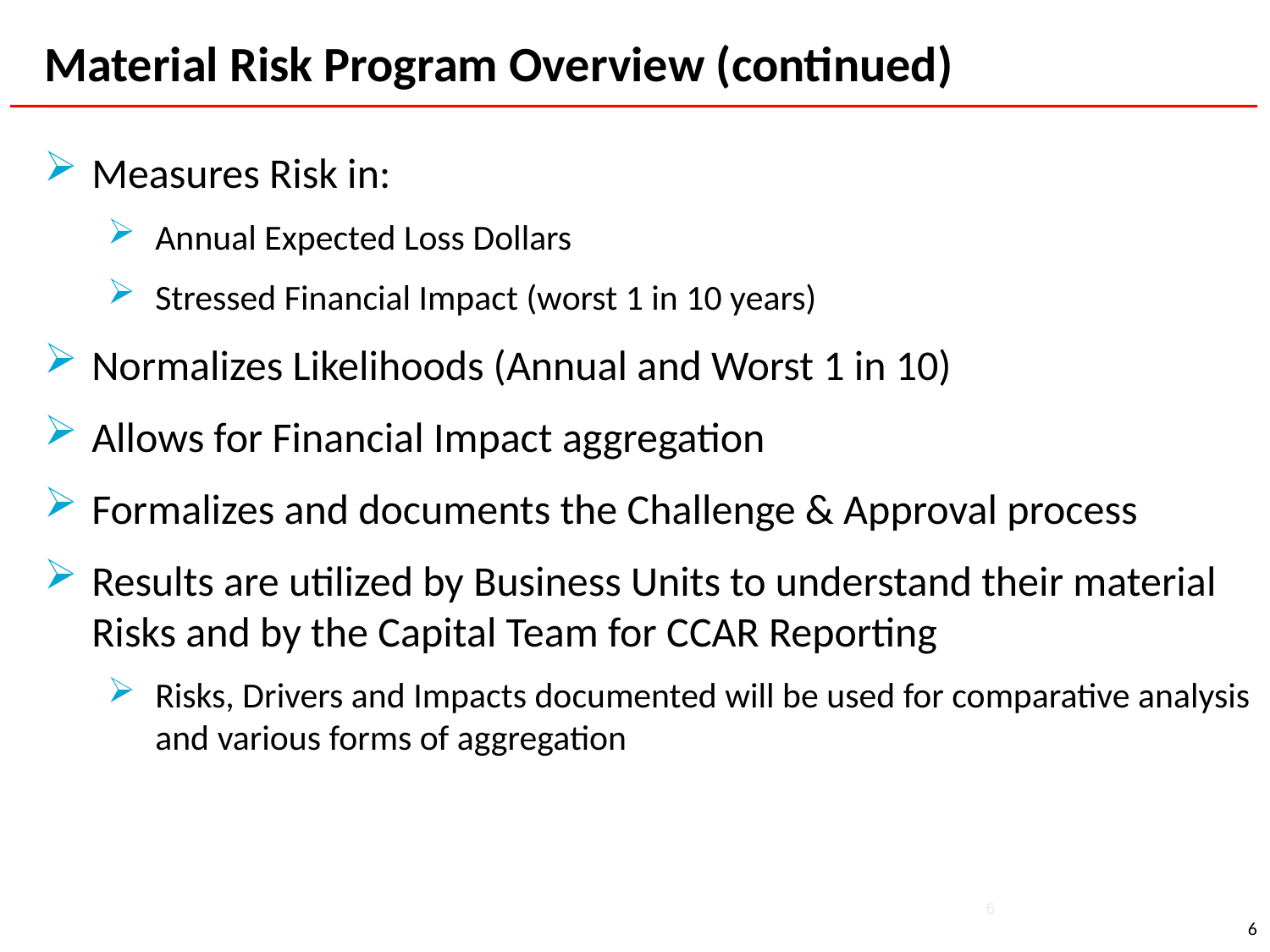

Material Risk Program Overview (continued)
Measures Risk in:
Annual Expected Loss Dollars
Stressed Financial Impact (worst 1 in 10 years)
Normalizes Likelihoods (Annual and Worst 1 in 10)
Allows for Financial Impact aggregation
Formalizes and documents the Challenge & Approval process
Results are utilized by Business Units to understand their material Risks and by the Capital Team for CCAR Reporting
Risks, Drivers and Impacts documented will be used for comparative analysis and various forms of aggregation
6
6